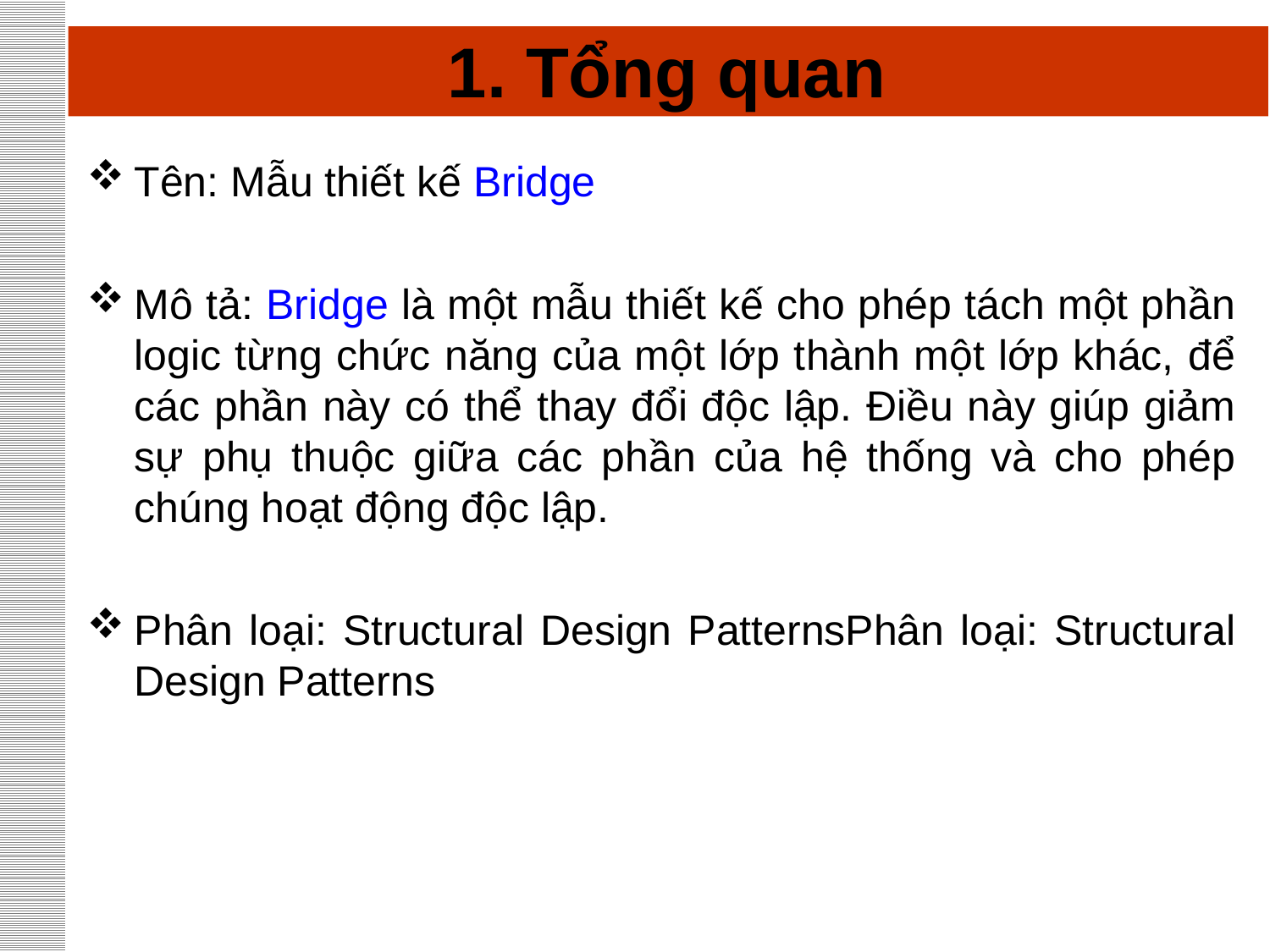

# 1. Tổng quan
Tên: Mẫu thiết kế Bridge

Mô tả: Bridge là một mẫu thiết kế cho phép tách một phần logic từng chức năng của một lớp thành một lớp khác, để các phần này có thể thay đổi độc lập. Điều này giúp giảm sự phụ thuộc giữa các phần của hệ thống và cho phép chúng hoạt động độc lập.

Phân loại: Structural Design PatternsPhân loại: Structural Design Patterns